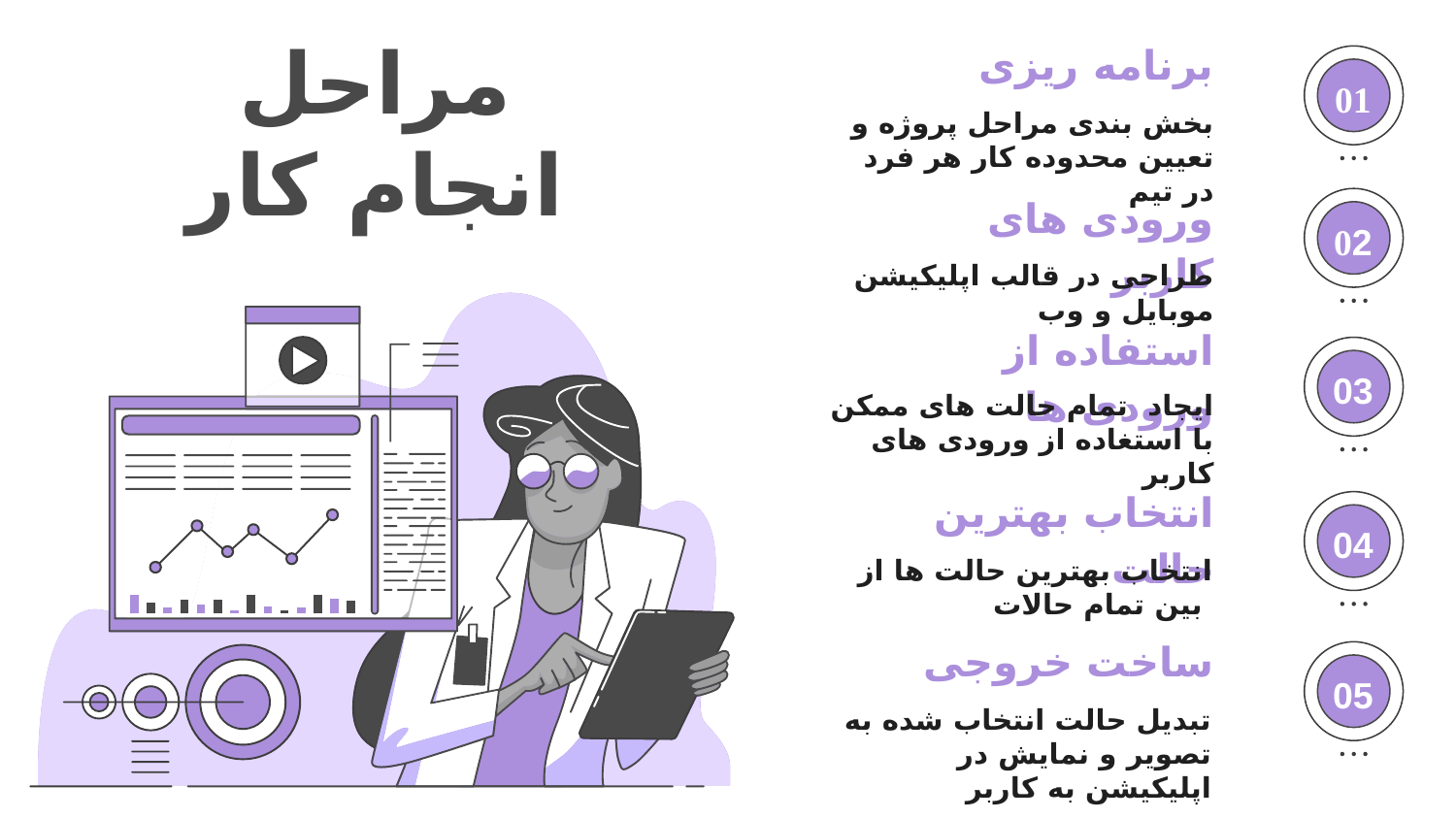

برنامه ریزی

# مراحل انجام کار
01
بخش بندی مراحل پروژه و تعیین محدوده کار هر فرد در تیم
ورودی های کاربر

02
طراحی در قالب اپلیکیشن موبایل و وب

استفاده از ورودی ها

03
ایجاد  تمام حالت های ممکن با استغاده از ورودی های کاربر

انتخاب بهترین حالت

04
انتخاب بهترین حالت ها از بین تمام حالات
ساخت خروجی

05
تبدیل حالت انتخاب شده به تصویر و نمایش در اپلیکیشن به کاربر